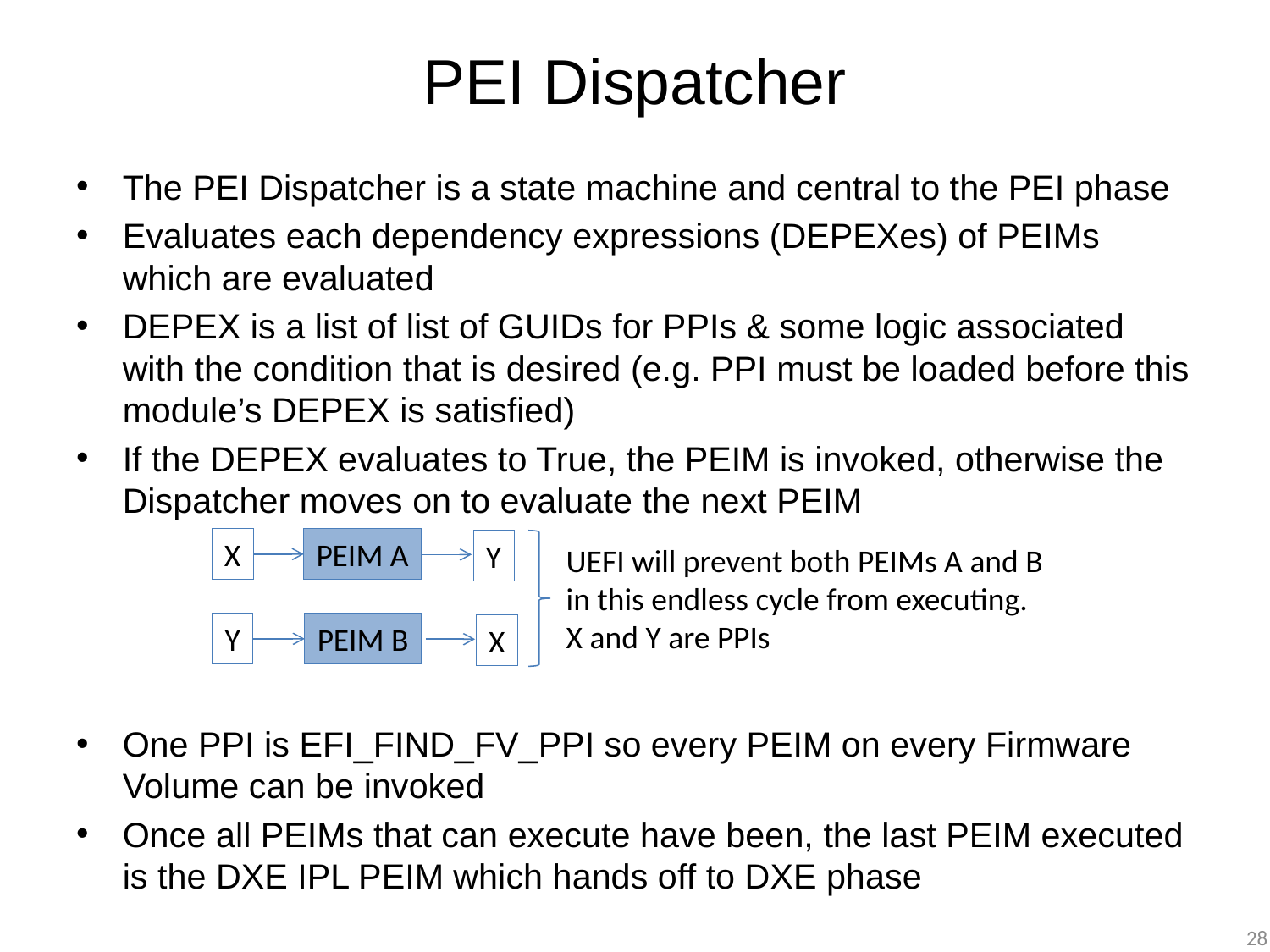

# PEI Dispatcher
The PEI Dispatcher is a state machine and central to the PEI phase
Evaluates each dependency expressions (DEPEXes) of PEIMs which are evaluated
DEPEX is a list of list of GUIDs for PPIs & some logic associated with the condition that is desired (e.g. PPI must be loaded before this module’s DEPEX is satisfied)
If the DEPEX evaluates to True, the PEIM is invoked, otherwise the Dispatcher moves on to evaluate the next PEIM

One PPI is EFI_FIND_FV_PPI so every PEIM on every Firmware Volume can be invoked
Once all PEIMs that can execute have been, the last PEIM executed is the DXE IPL PEIM which hands off to DXE phase
X
PEIM A

Y
UEFI will prevent both PEIMs A and B in this endless cycle from executing.
X and Y are PPIs
Y
PEIM B
X
28